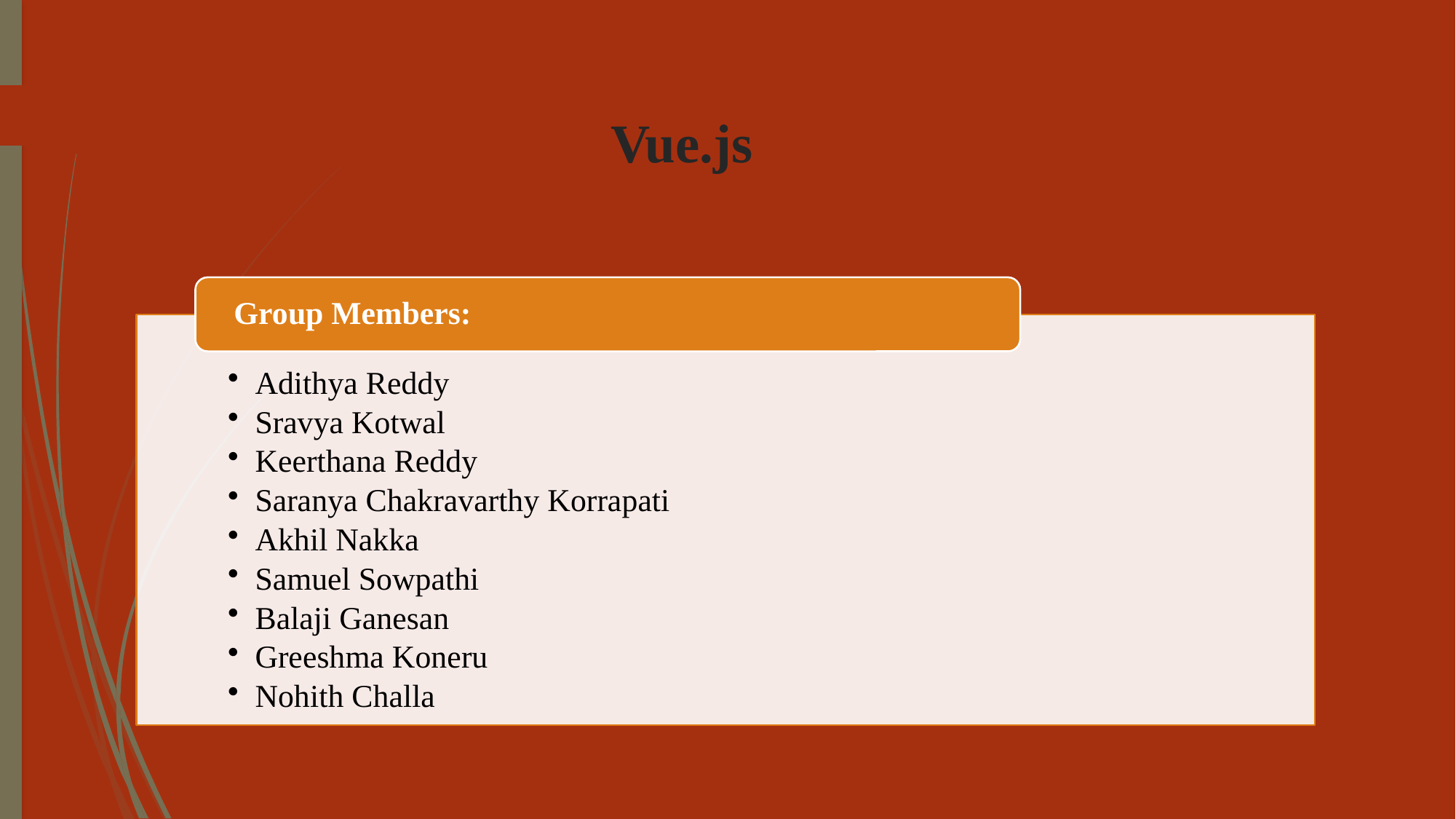

# Vue.js
Adithya Reddy
Sravya Kotwal
Keerthana Reddy
Saranya Chakravarthy Korrapati
Akhil Nakka
Samuel Sowpathi
Balaji Ganesan
Greeshma Koneru
Nohith Challa
Group Members: